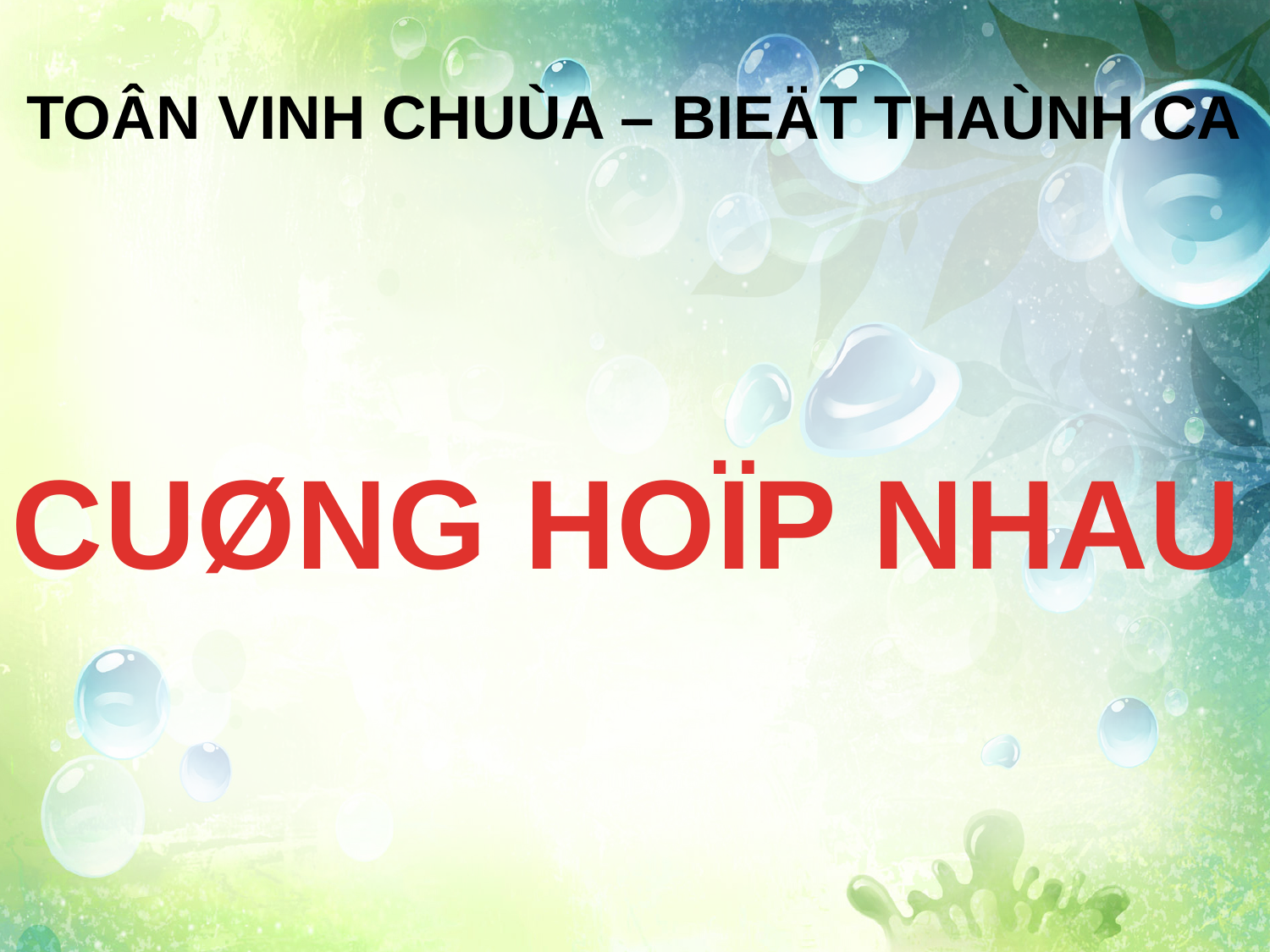

TOÂN VINH CHUÙA – BIEÄT THAÙNH CA
CUØNG HOÏP NHAU